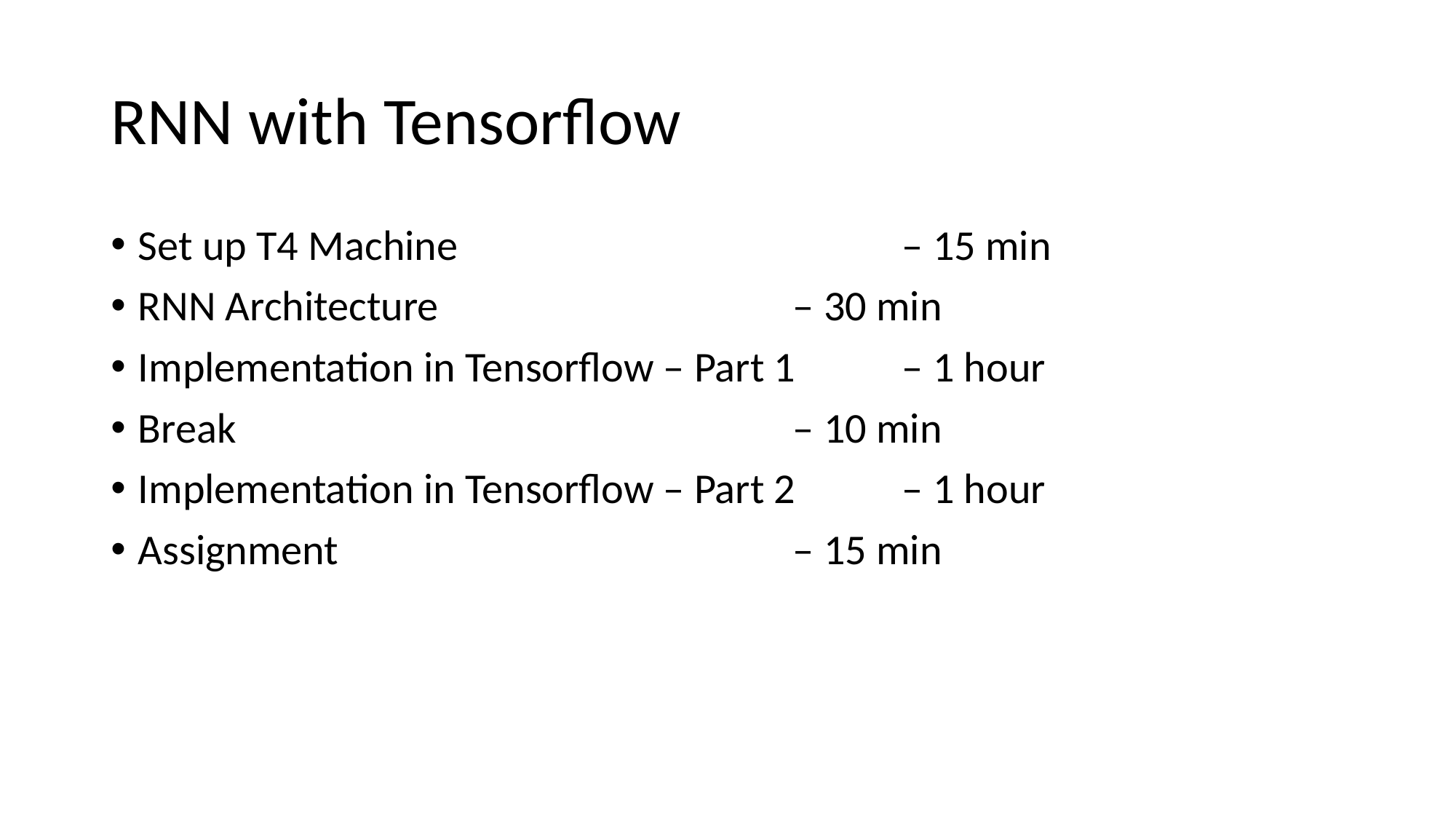

# RNN with Tensorflow
Set up T4 Machine 				– 15 min
RNN Architecture 				– 30 min
Implementation in Tensorflow – Part 1	– 1 hour
Break 						– 10 min
Implementation in Tensorflow – Part 2	– 1 hour
Assignment 					– 15 min